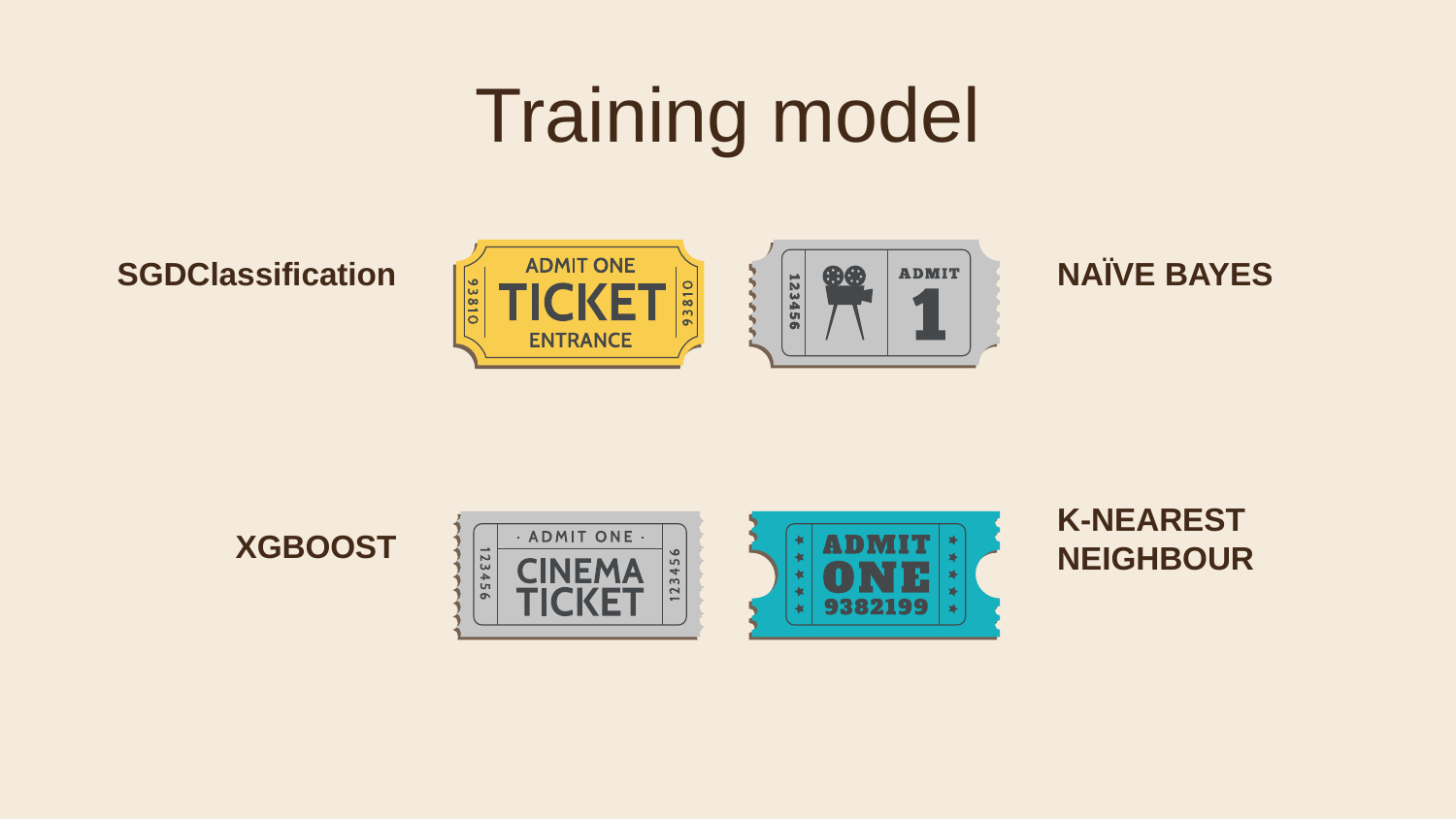

# Training model
NAÏVE BAYES
SGDClassification

XGBOOST

K-NEAREST NEIGHBOUR